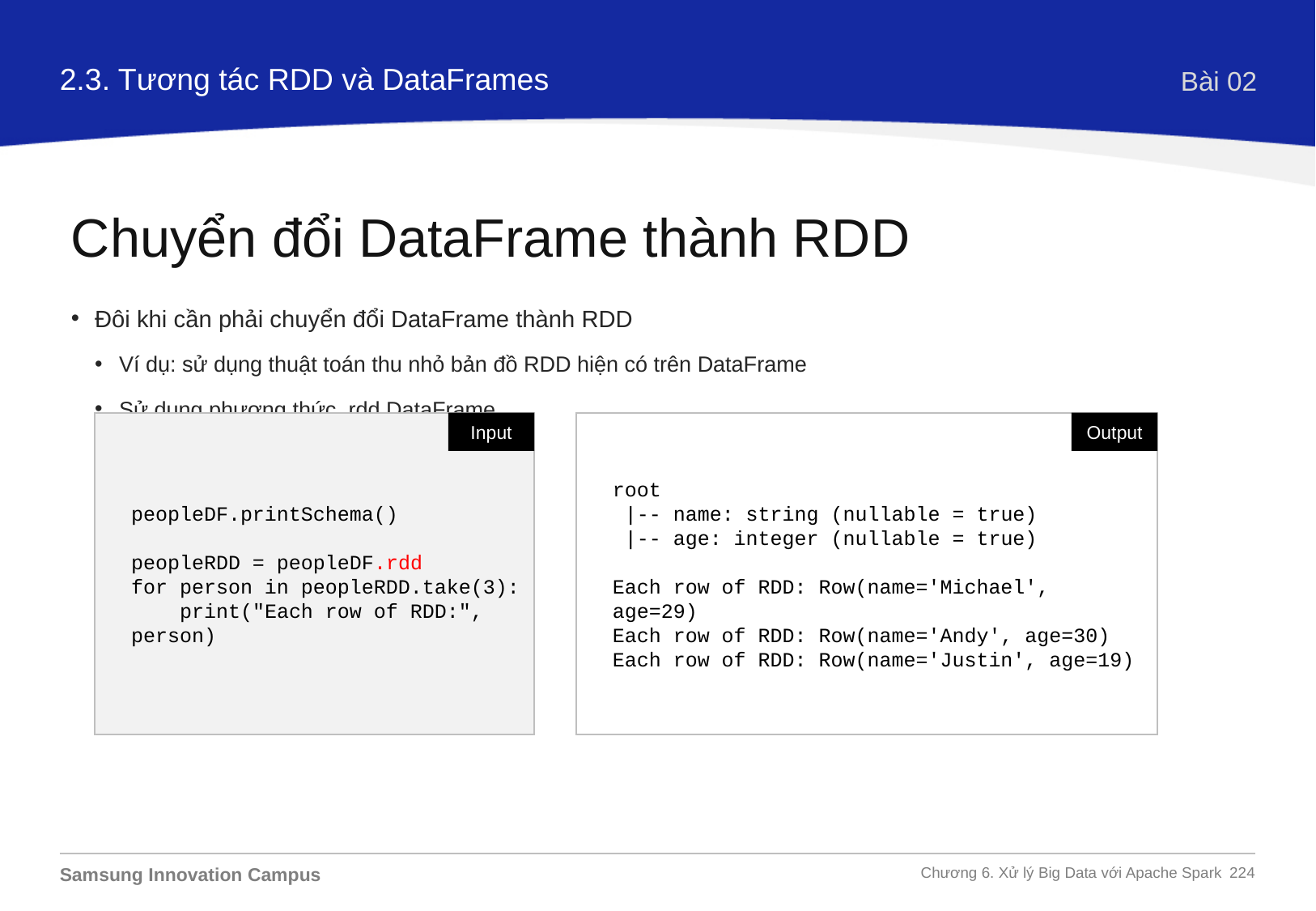

2.3. Tương tác RDD và DataFrames
Bài 02
Chuyển đổi DataFrame thành RDD
Đôi khi cần phải chuyển đổi DataFrame thành RDD
Ví dụ: sử dụng thuật toán thu nhỏ bản đồ RDD hiện có trên DataFrame
Sử dụng phương thức .rdd DataFrame
Input
root
 |-- name: string (nullable = true)
 |-- age: integer (nullable = true)

Each row of RDD: Row(name='Michael', age=29)
Each row of RDD: Row(name='Andy', age=30)
Each row of RDD: Row(name='Justin', age=19)
Output
peopleDF.printSchema()

peopleRDD = peopleDF.rdd
for person in peopleRDD.take(3):
    print("Each row of RDD:", person)